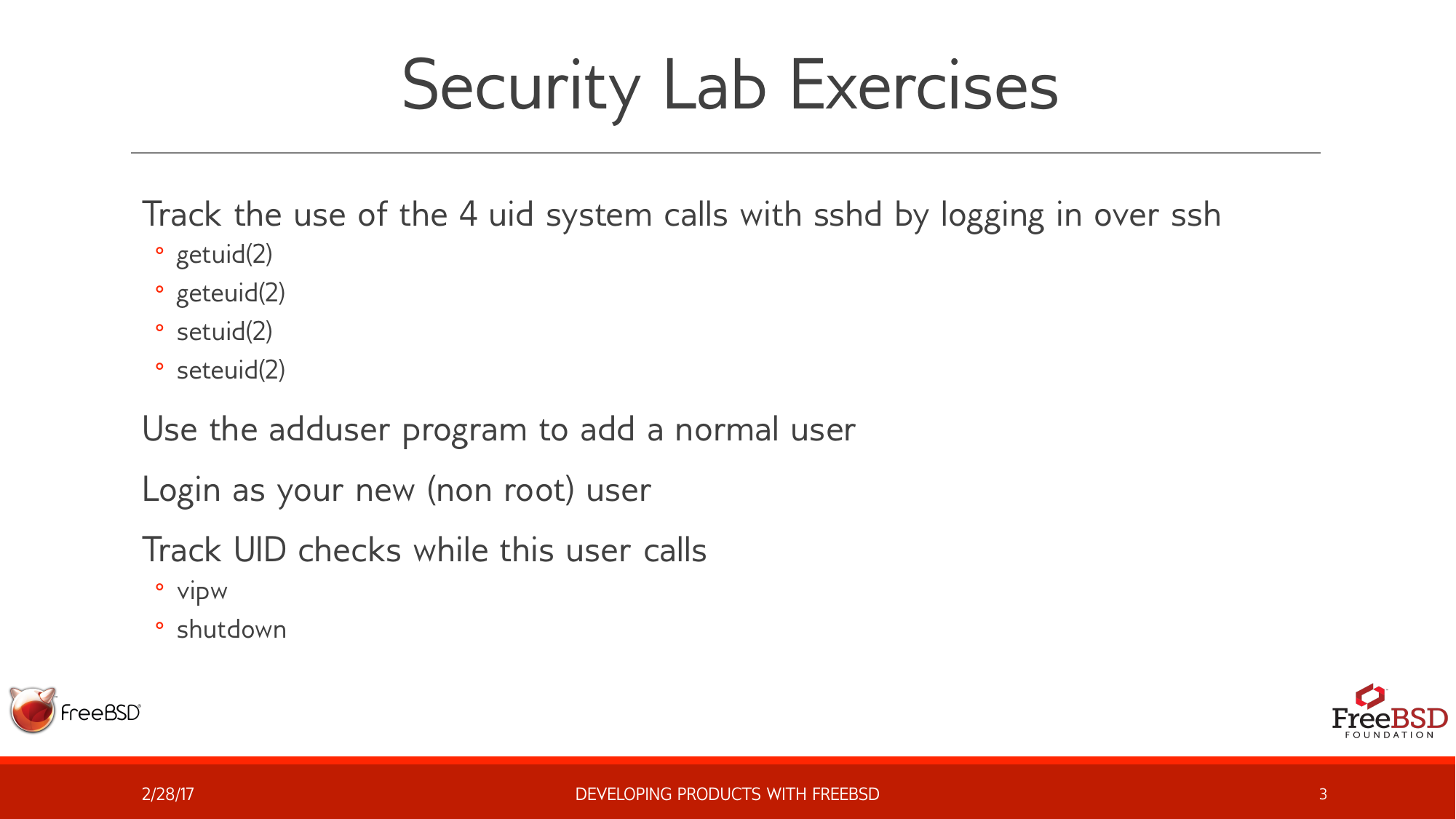

# Security Lab Exercises
Track the use of the 4 uid system calls with sshd by logging in over ssh
getuid(2)
geteuid(2)
setuid(2)
seteuid(2)
Use the adduser program to add a normal user
Login as your new (non root) user
Track UID checks while this user calls
vipw
shutdown
2/28/17
Developing Products with FreeBSD
3